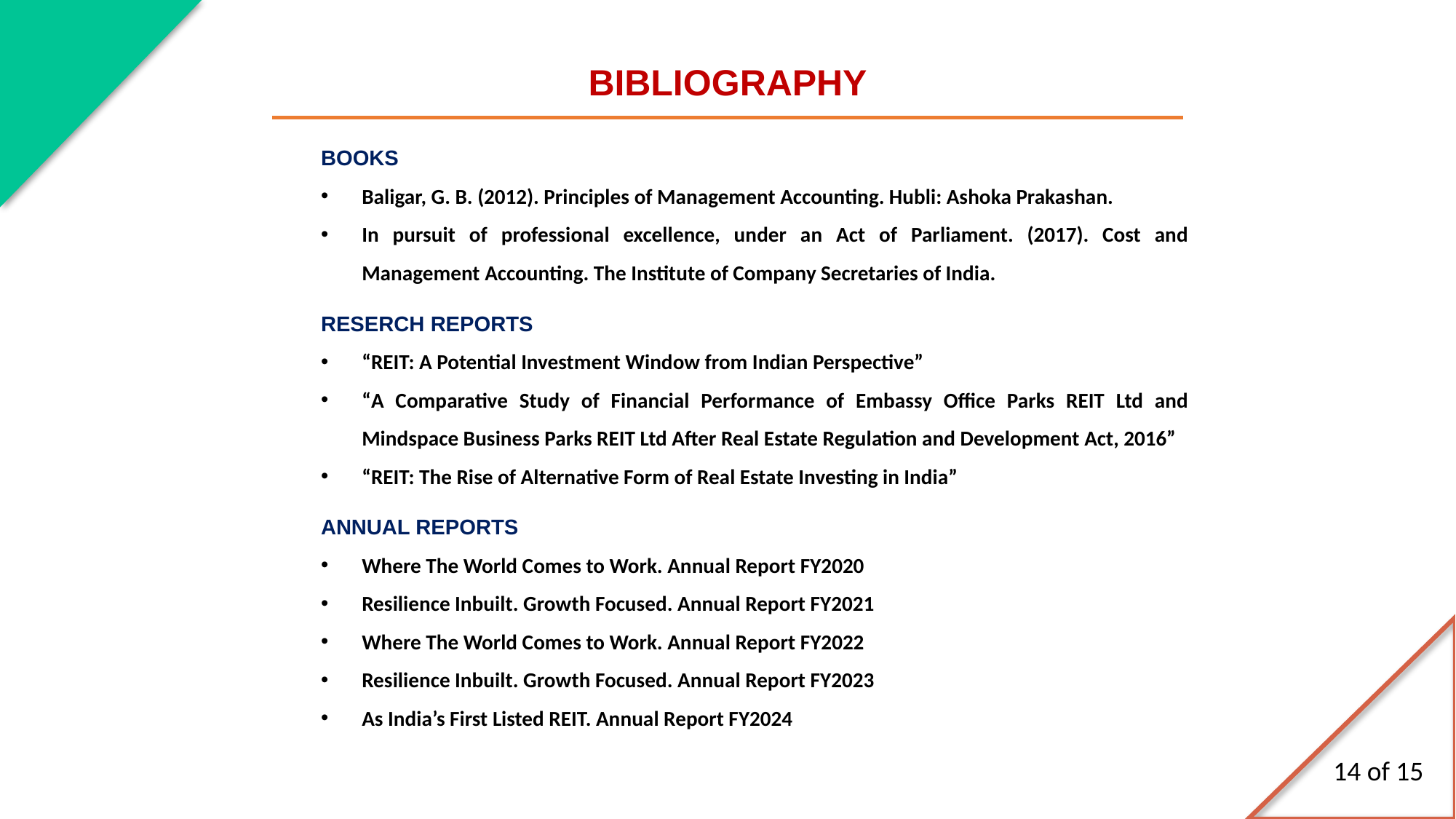

BIBLIOGRAPHY
BOOKS
Baligar, G. B. (2012). Principles of Management Accounting. Hubli: Ashoka Prakashan.
In pursuit of professional excellence, under an Act of Parliament. (2017). Cost and Management Accounting. The Institute of Company Secretaries of India.
RESERCH REPORTS
“REIT: A Potential Investment Window from Indian Perspective”
“A Comparative Study of Financial Performance of Embassy Office Parks REIT Ltd and Mindspace Business Parks REIT Ltd After Real Estate Regulation and Development Act, 2016”
“REIT: The Rise of Alternative Form of Real Estate Investing in India”
ANNUAL REPORTS
Where The World Comes to Work. Annual Report FY2020
Resilience Inbuilt. Growth Focused. Annual Report FY2021
Where The World Comes to Work. Annual Report FY2022
Resilience Inbuilt. Growth Focused. Annual Report FY2023
As India’s First Listed REIT. Annual Report FY2024
14 of 15